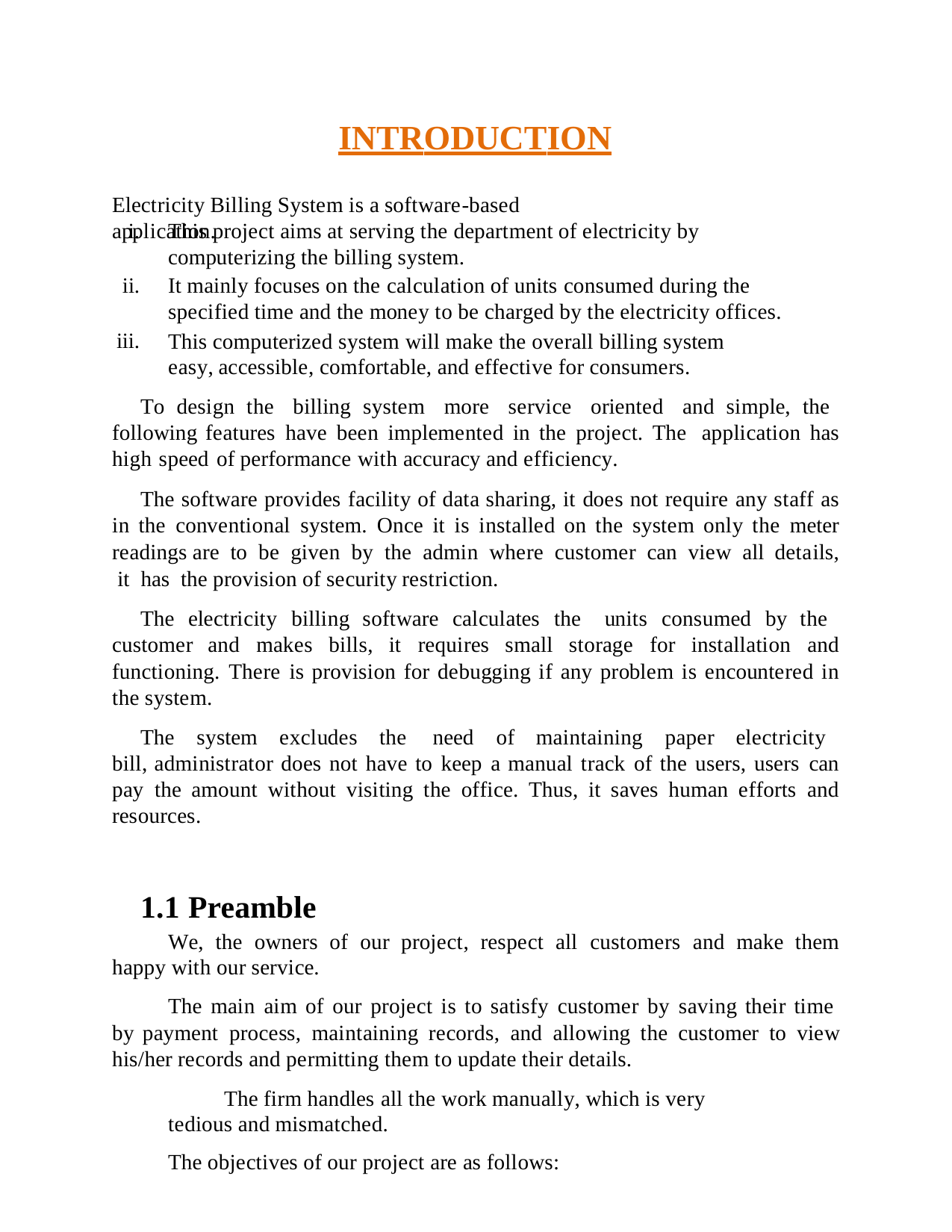

INTRODUCTION
Electricity Billing System is a software-based application.
This project aims at serving the department of electricity by computerizing the billing system.
It mainly focuses on the calculation of units consumed during the specified time and the money to be charged by the electricity offices.
This computerized system will make the overall billing system easy, accessible, comfortable, and effective for consumers.
iii.
To design the  billing system  more  service  oriented  and simple, the  following features have been implemented in the project. The  application has high speed of performance with accuracy and efficiency.
The software provides facility of data sharing, it does not require any staff as in the conventional system. Once it is installed on the system only the meter readings are  to  be  given  by  the  admin  where  customer  can  view  all  details,  it  has  the provision of security restriction.
The electricity billing software calculates the  units consumed by the  customer and makes bills, it requires small storage for installation and functioning. There is provision for debugging if any problem is encountered in the system.
The   system   excludes   the    need   of   maintaining   paper   electricity   bill, administrator does not have to keep a manual track of the users, users can pay the amount without visiting the office. Thus, it saves human efforts and resources.

1.1 Preamble
We, the owners of our project, respect all customers and make them happy with our service.
The main aim of our project is to satisfy customer by saving their time  by payment process, maintaining records, and allowing the customer to view his/her records and permitting them to update their details.
The firm handles all the work manually, which is very tedious and mismatched.
The objectives of our project are as follows: